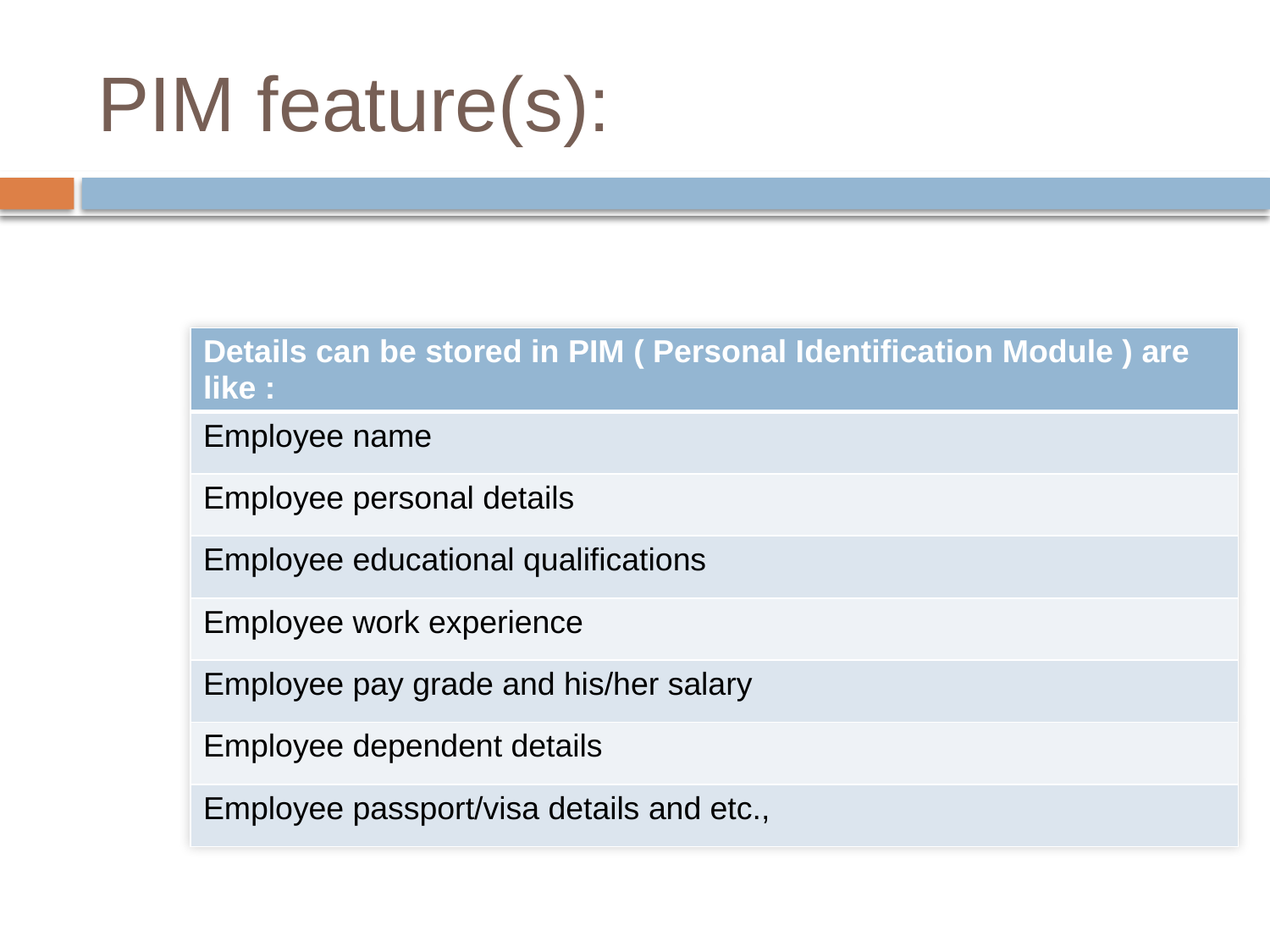

# PIM feature(s):
| Details can be stored in PIM ( Personal Identification Module ) are like : |
| --- |
| Employee name |
| Employee personal details |
| Employee educational qualifications |
| Employee work experience |
| Employee pay grade and his/her salary |
| Employee dependent details |
| Employee passport/visa details and etc., |